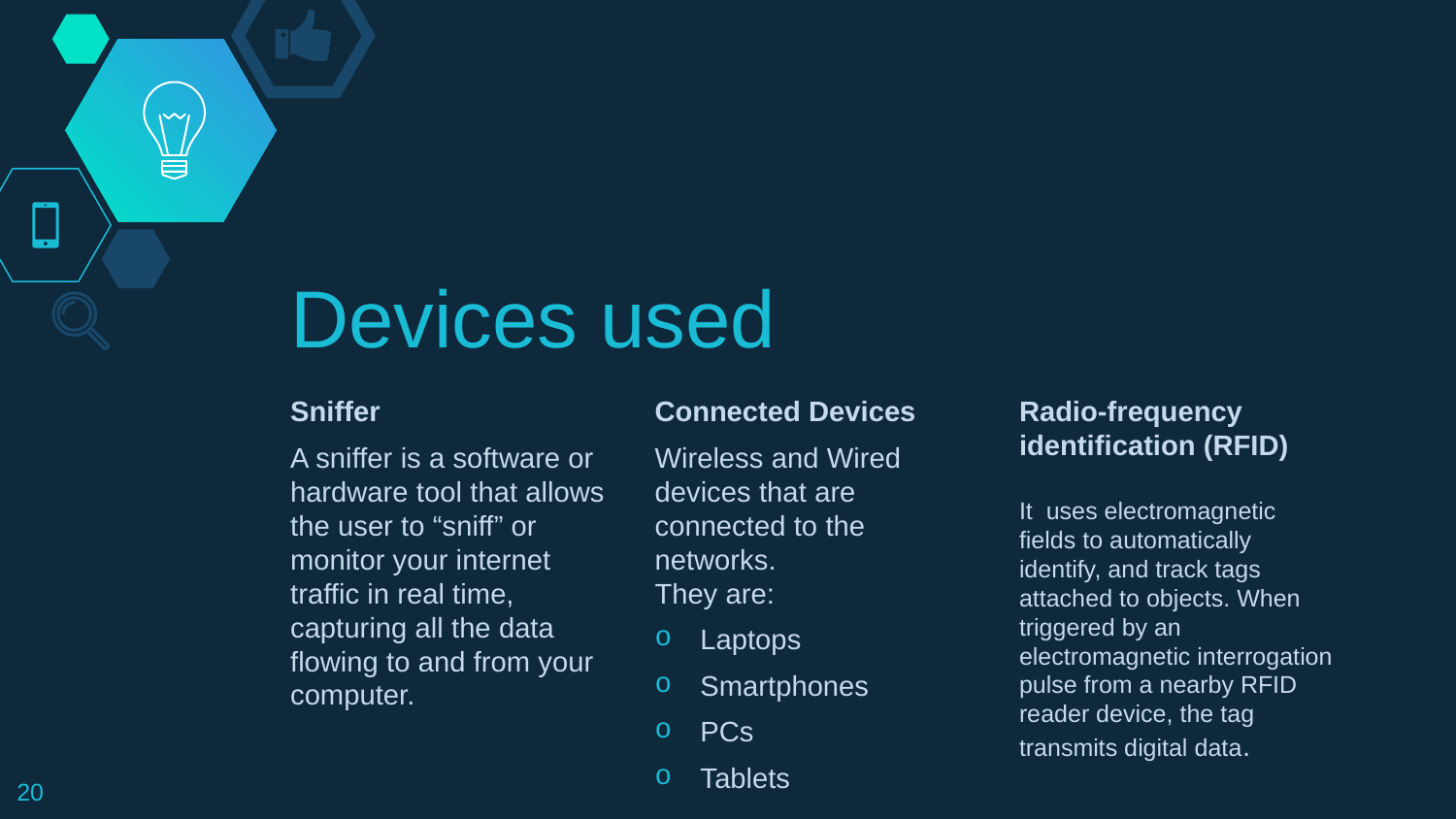

# Devices used
Sniffer
A sniffer is a software or hardware tool that allows the user to “sniff” or monitor your internet traffic in real time, capturing all the data flowing to and from your computer.
Connected Devices
Wireless and Wired devices that are connected to the networks.
They are:
Laptops
Smartphones
PCs
Tablets
Radio-frequency identification (RFID)

It  uses electromagnetic fields to automatically identify, and track tags attached to objects. When triggered by an electromagnetic interrogation pulse from a nearby RFID reader device, the tag transmits digital data.
20